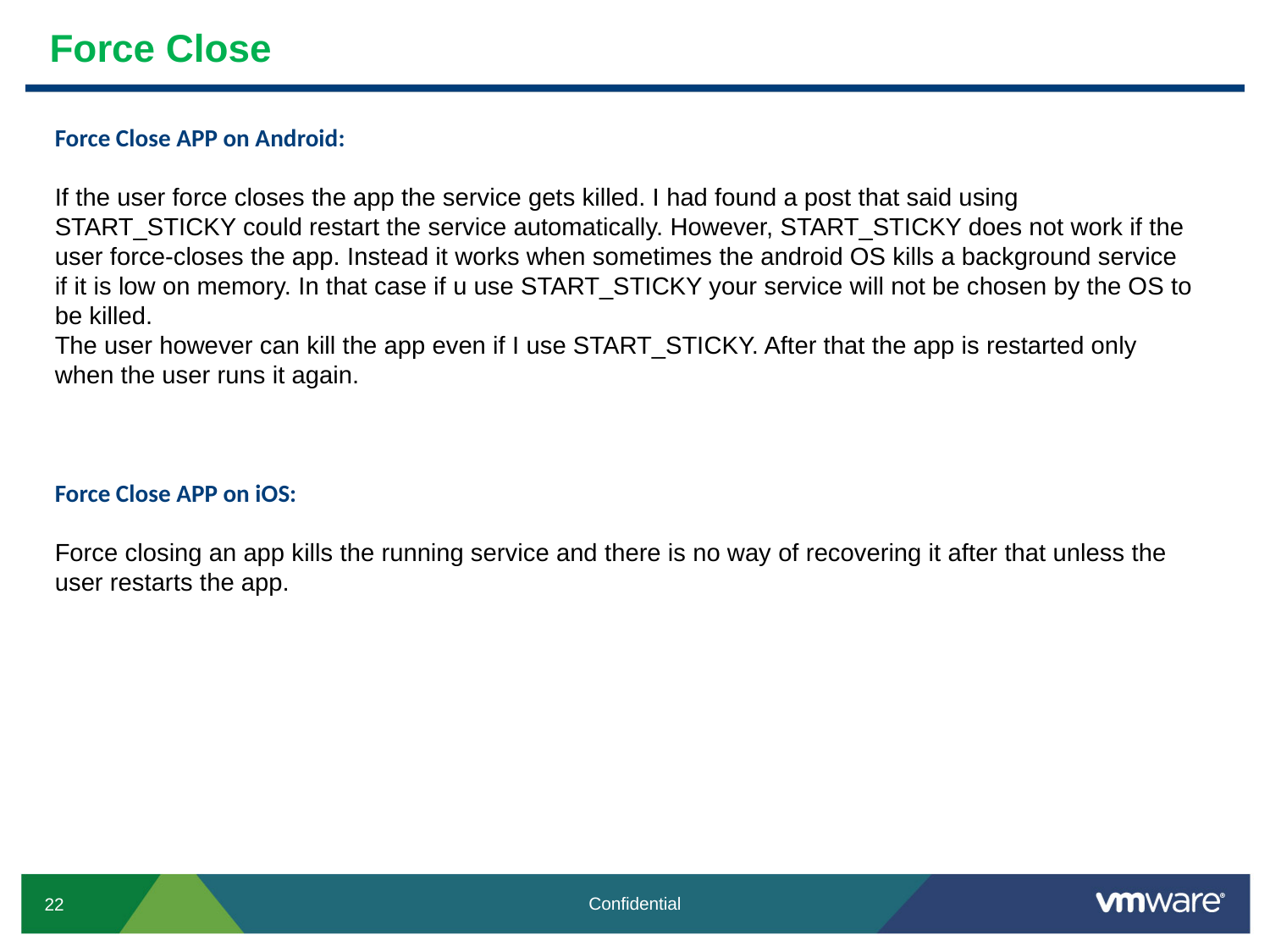

# Force Close
Force Close APP on Android:

If the user force closes the app the service gets killed. I had found a post that said using START_STICKY could restart the service automatically. However, START_STICKY does not work if the user force-closes the app. Instead it works when sometimes the android OS kills a background service if it is low on memory. In that case if u use START_STICKY your service will not be chosen by the OS to be killed.
The user however can kill the app even if I use START_STICKY. After that the app is restarted only when the user runs it again.

Force Close APP on iOS:

Force closing an app kills the running service and there is no way of recovering it after that unless the user restarts the app.